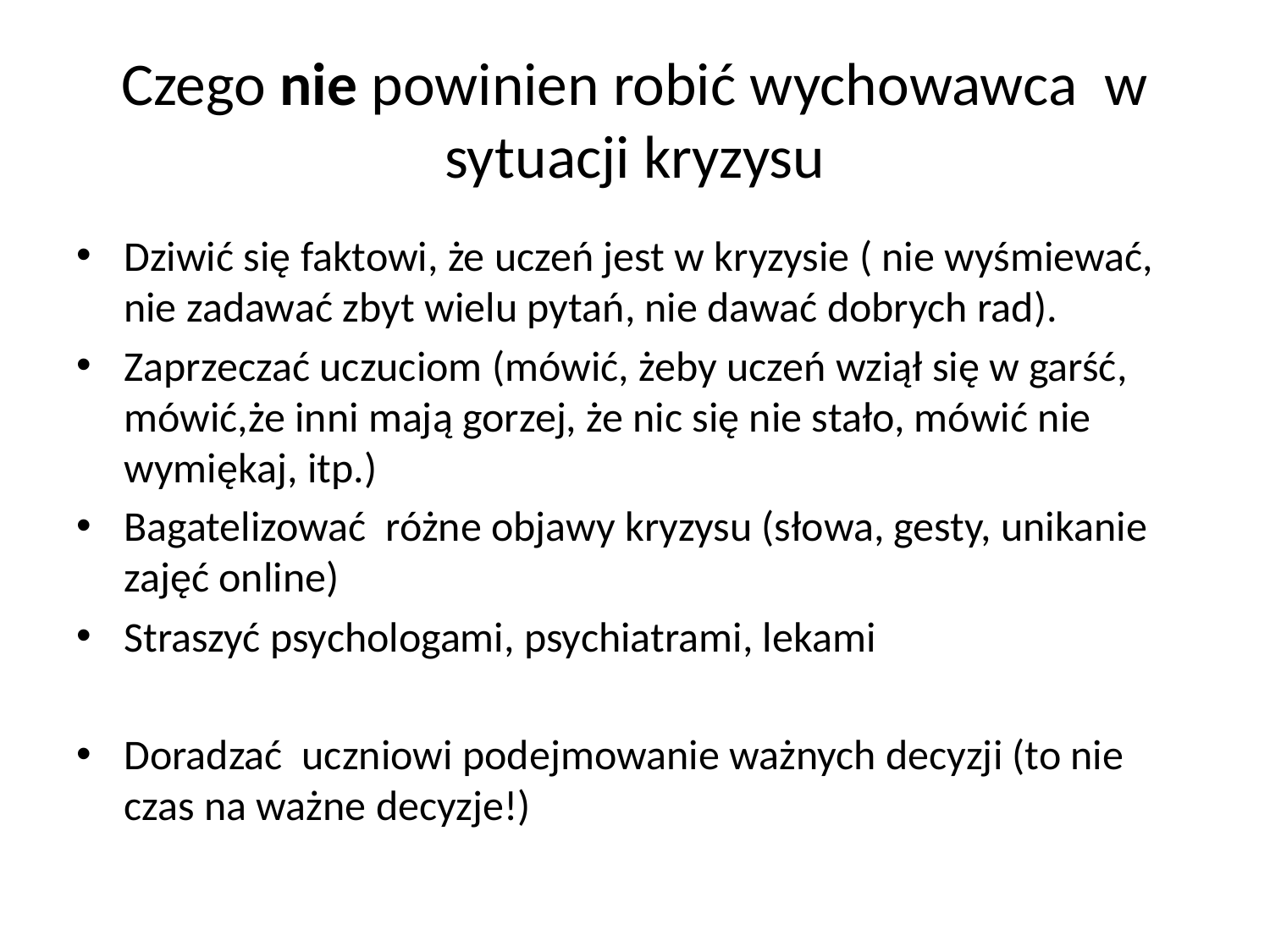

# Czego nie powinien robić wychowawca  w sytuacji kryzysu
Dziwić się faktowi, że uczeń jest w kryzysie ( nie wyśmiewać, nie zadawać zbyt wielu pytań, nie dawać dobrych rad).
Zaprzeczać uczuciom (mówić, żeby uczeń wziął się w garść, mówić,że inni mają gorzej, że nic się nie stało, mówić nie wymiękaj, itp.)
Bagatelizować  różne objawy kryzysu (słowa, gesty, unikanie  zajęć online)
Straszyć psychologami, psychiatrami, lekami

Doradzać  uczniowi podejmowanie ważnych decyzji (to nie  czas na ważne decyzje!)